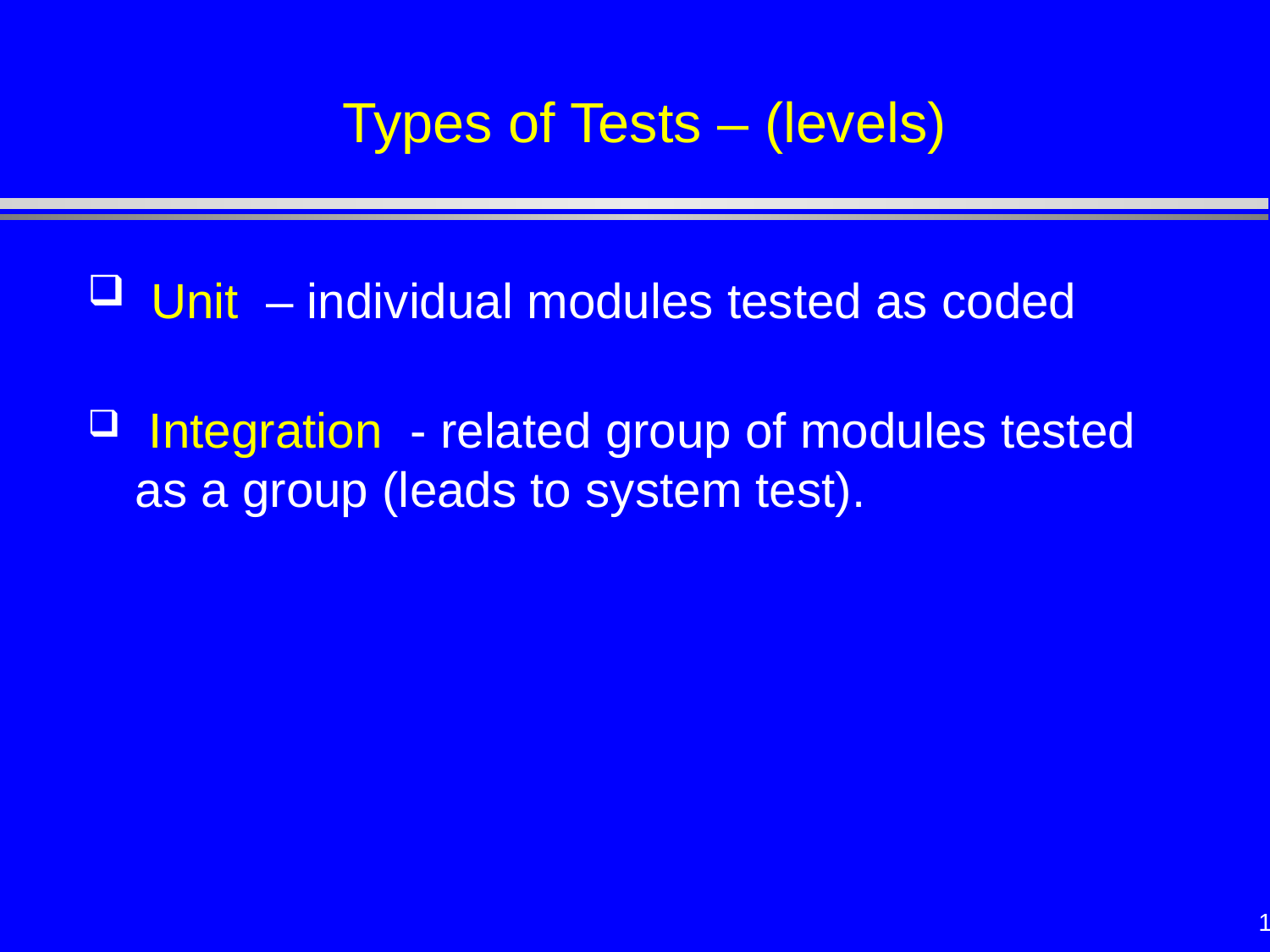

Types of Tests – (levels)
 Unit  – individual modules tested as coded
 Integration  - related group of modules tested as a group (leads to system test).